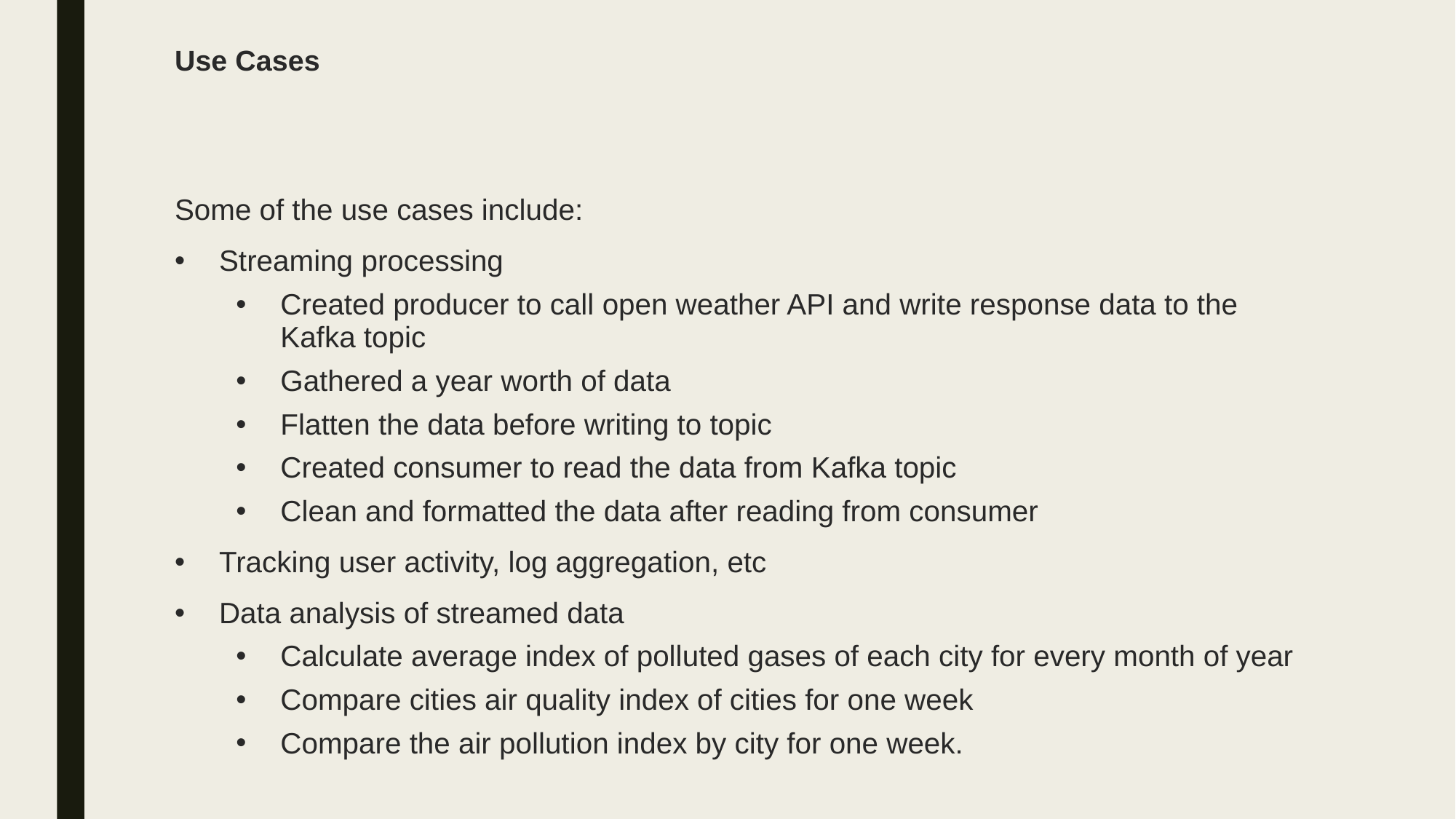

# Use Cases
Some of the use cases include:
Streaming processing
Created producer to call open weather API and write response data to the Kafka topic
Gathered a year worth of data
Flatten the data before writing to topic
Created consumer to read the data from Kafka topic
Clean and formatted the data after reading from consumer
Tracking user activity, log aggregation, etc
Data analysis of streamed data
Calculate average index of polluted gases of each city for every month of year
Compare cities air quality index of cities for one week
Compare the air pollution index by city for one week.